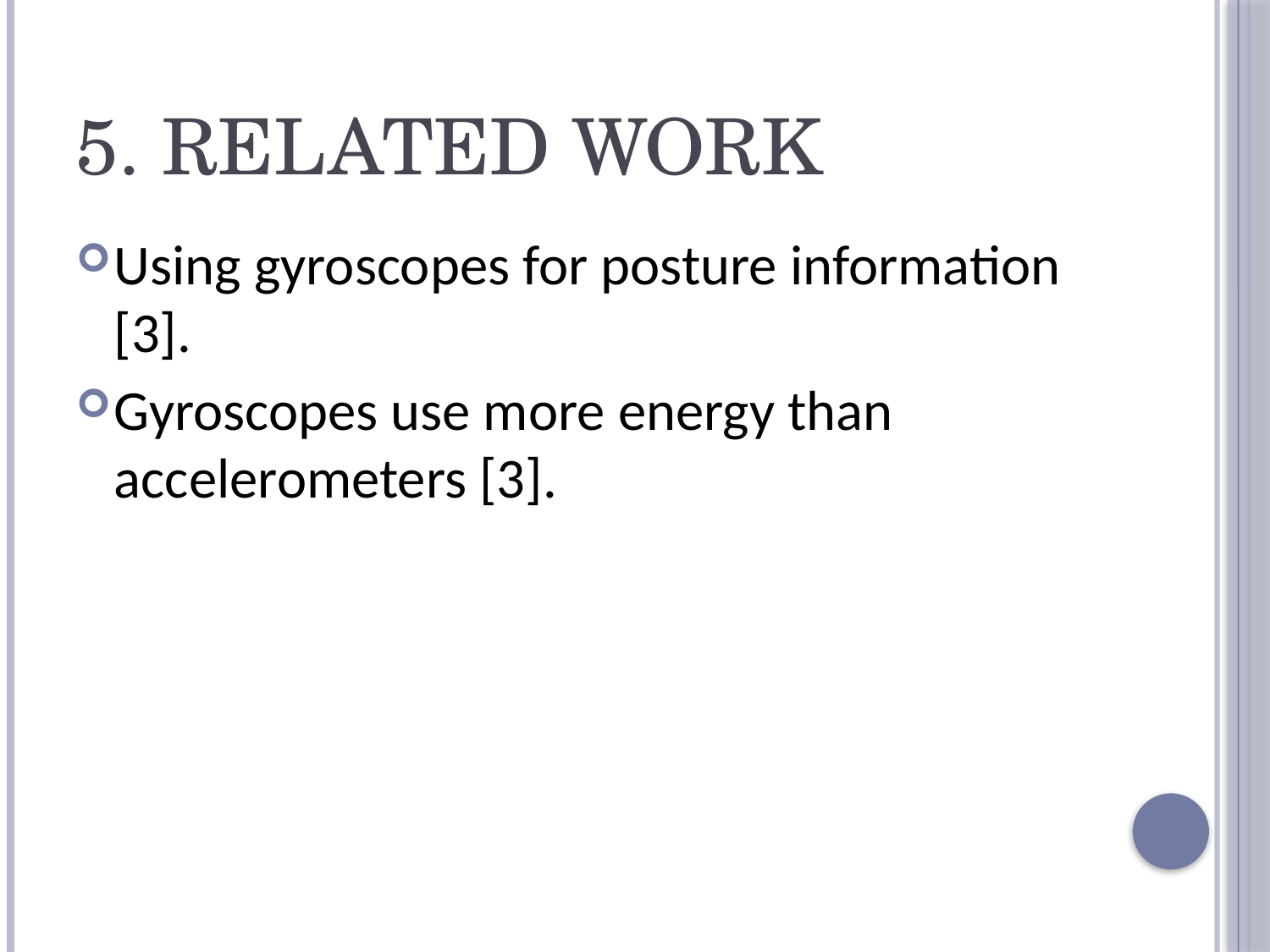

# 5. Related Work
Using gyroscopes for posture information [3].
Gyroscopes use more energy than accelerometers [3].